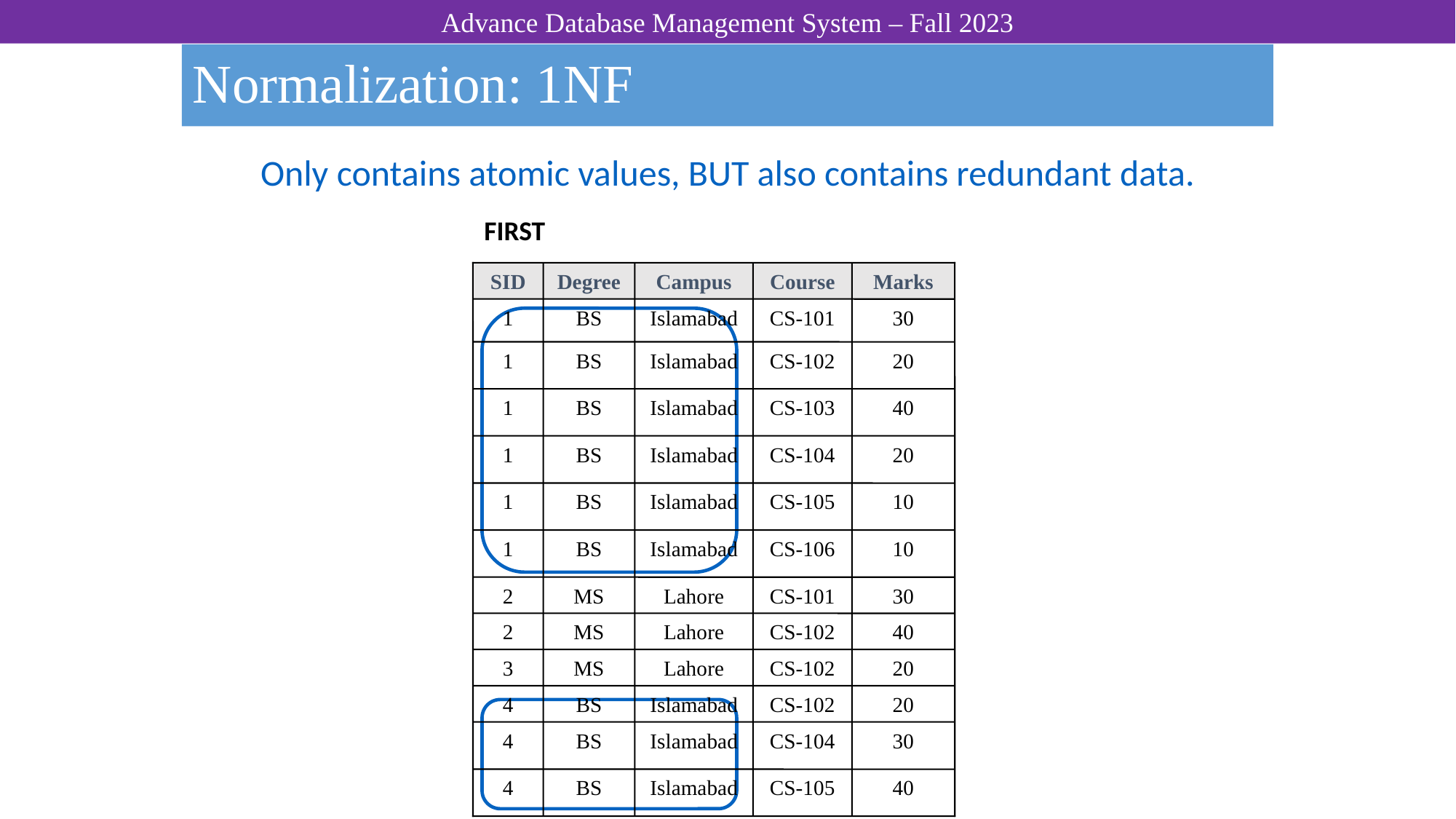

# Normalization: 1NF
Only contains atomic values, BUT also contains redundant data.
FIRST
SID

Degree

Campus

Course

Marks

1

BS
Islamabad
CS-101
30

1

BS
Islamabad
CS-102
20
1

BS
Islamabad
CS-103
40
1

BS
Islamabad
CS-104
20
1

BS
Islamabad
CS-105
10
1

BS
Islamabad
CS-106
10
2

MS
Lahore
CS-101
30
2

MS
Lahore
CS-102
40
3

MS
Lahore
CS-102
20
4

BS
Islamabad
CS-102
20

4

BS
Islamabad
CS-104
30
4

BS
Islamabad
CS-105
40

12